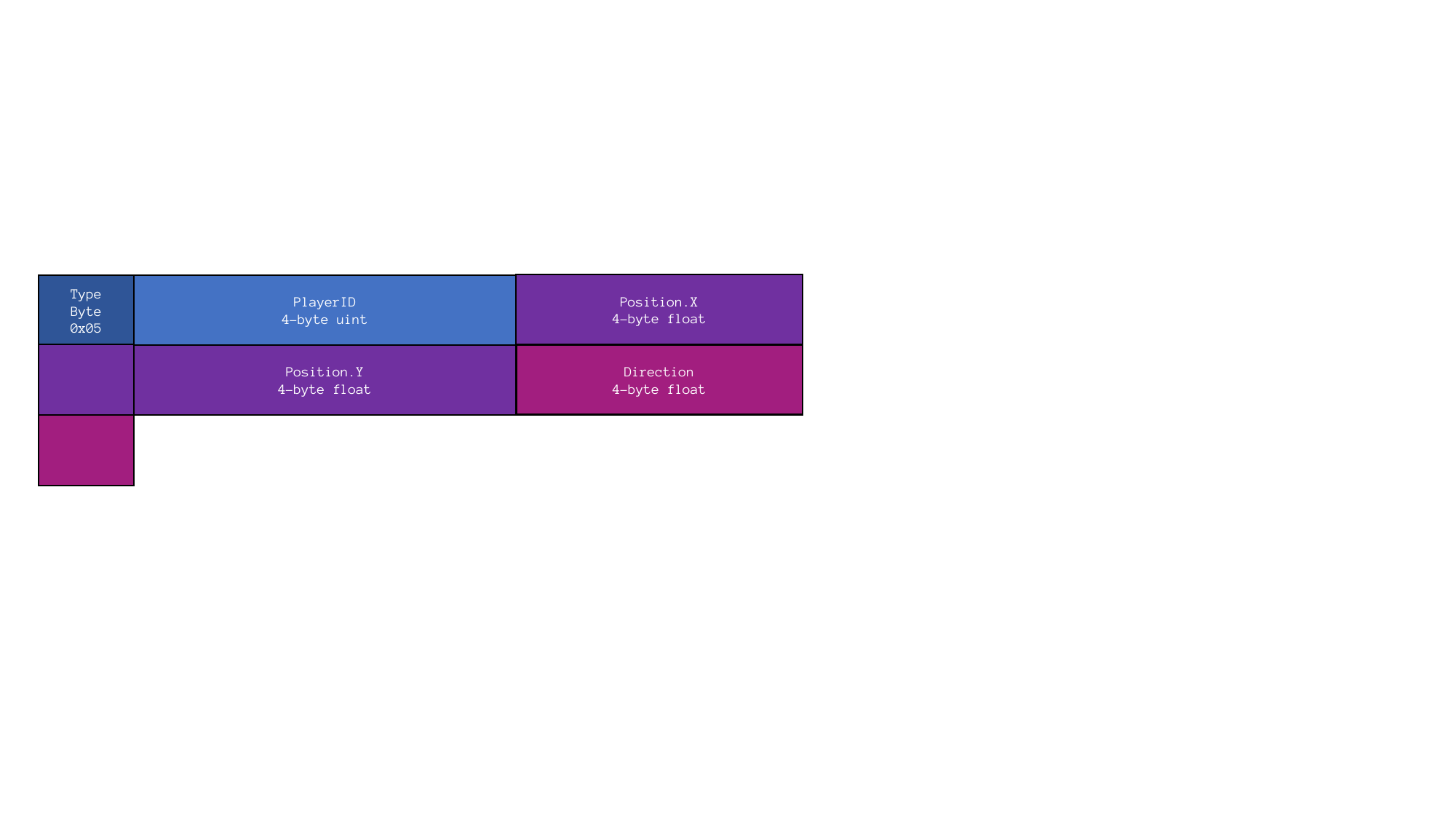

Position.X
4-byte float
Type
Byte
0x05
PlayerID
4-byte uint

Direction
4-byte float
Position.Y
4-byte float